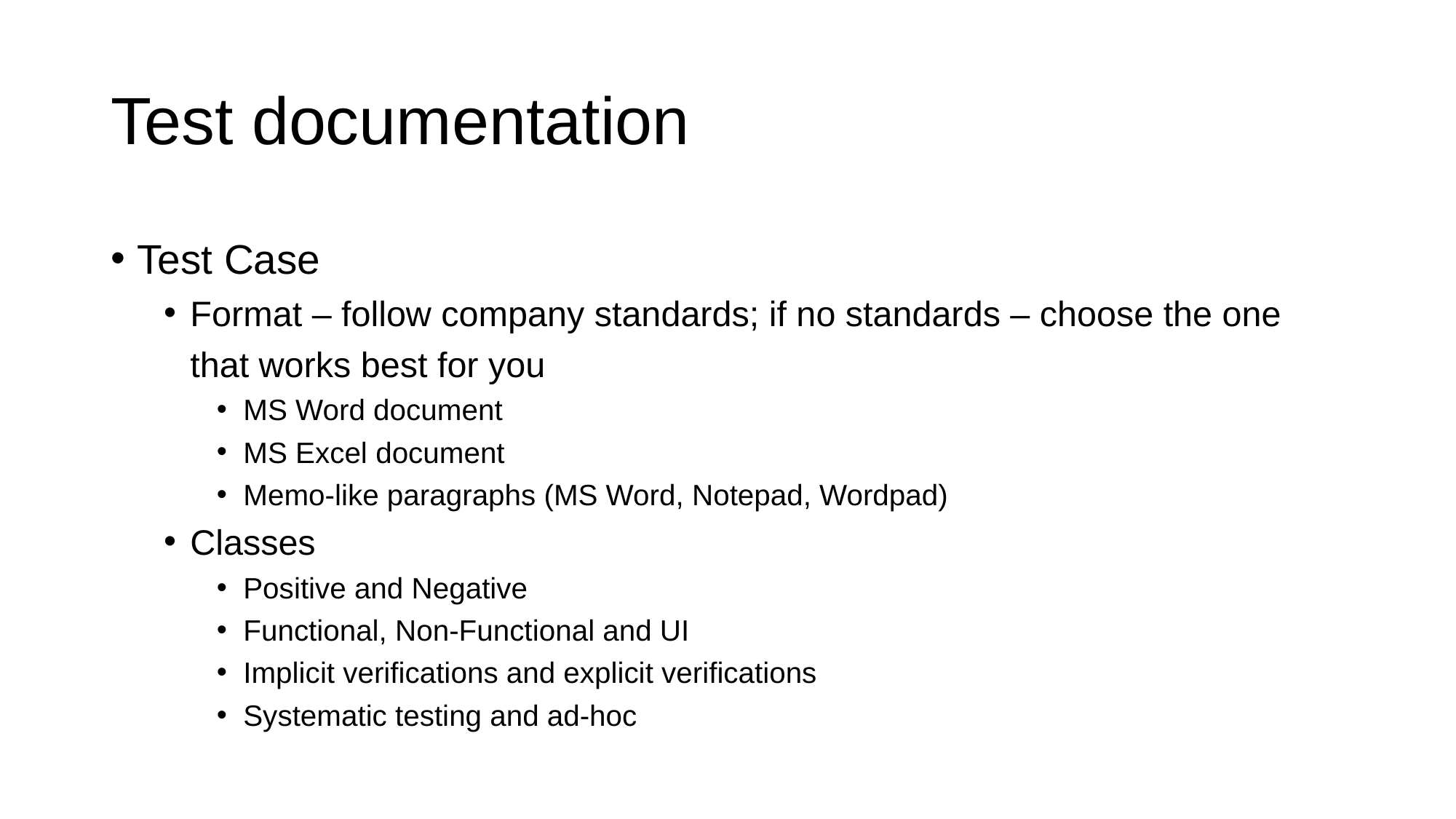

# Test documentation
Test Case
Format – follow company standards; if no standards – choose the one that works best for you
MS Word document
MS Excel document
Memo-like paragraphs (MS Word, Notepad, Wordpad)
Classes
Positive and Negative
Functional, Non-Functional and UI
Implicit verifications and explicit verifications
Systematic testing and ad-hoc